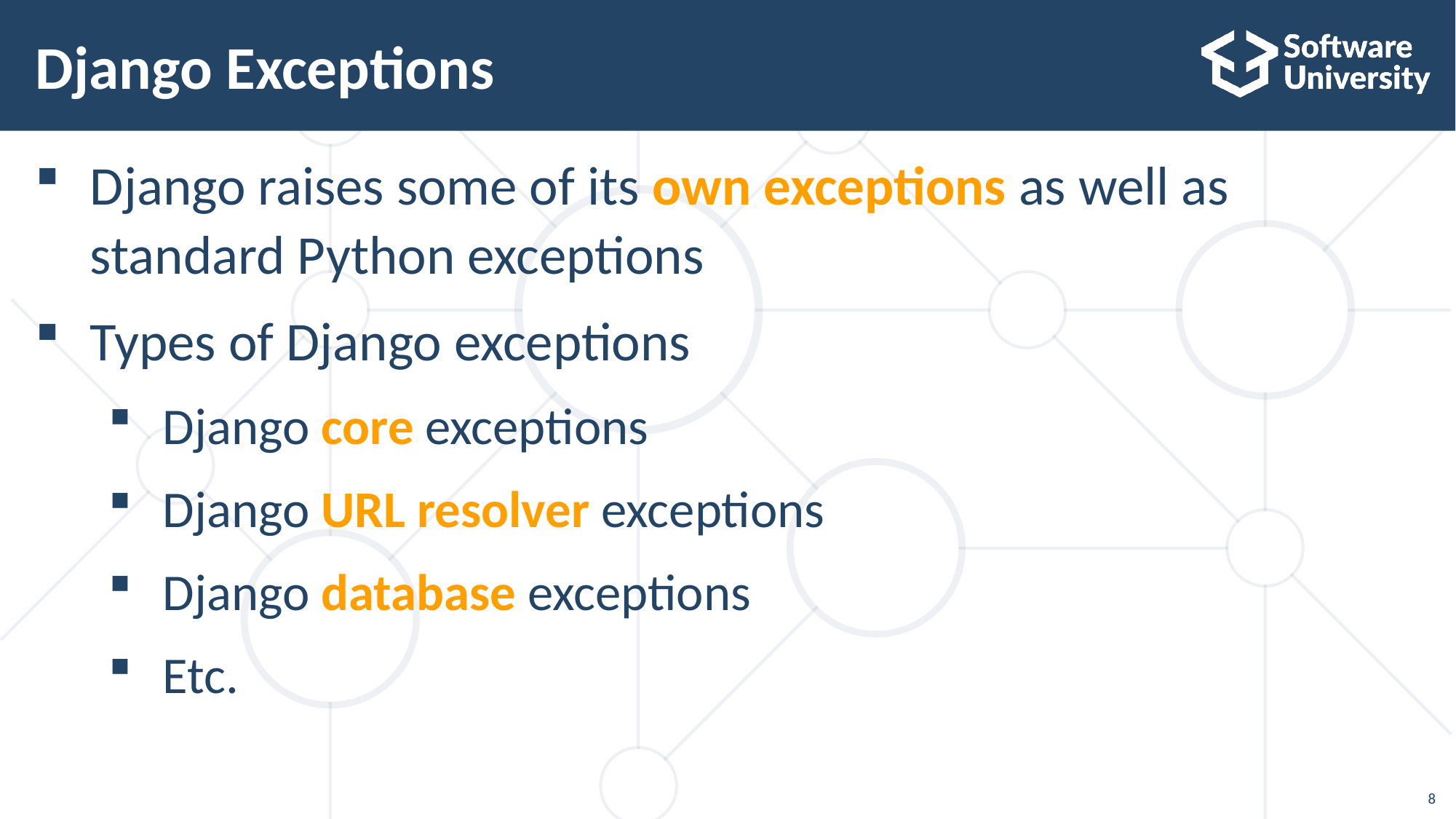

# Django Exceptions
Django raises some of its own exceptions as well as standard Python exceptions
Types of Django exceptions
Django core exceptions
Django URL resolver exceptions
Django database exceptions
Etc.
8